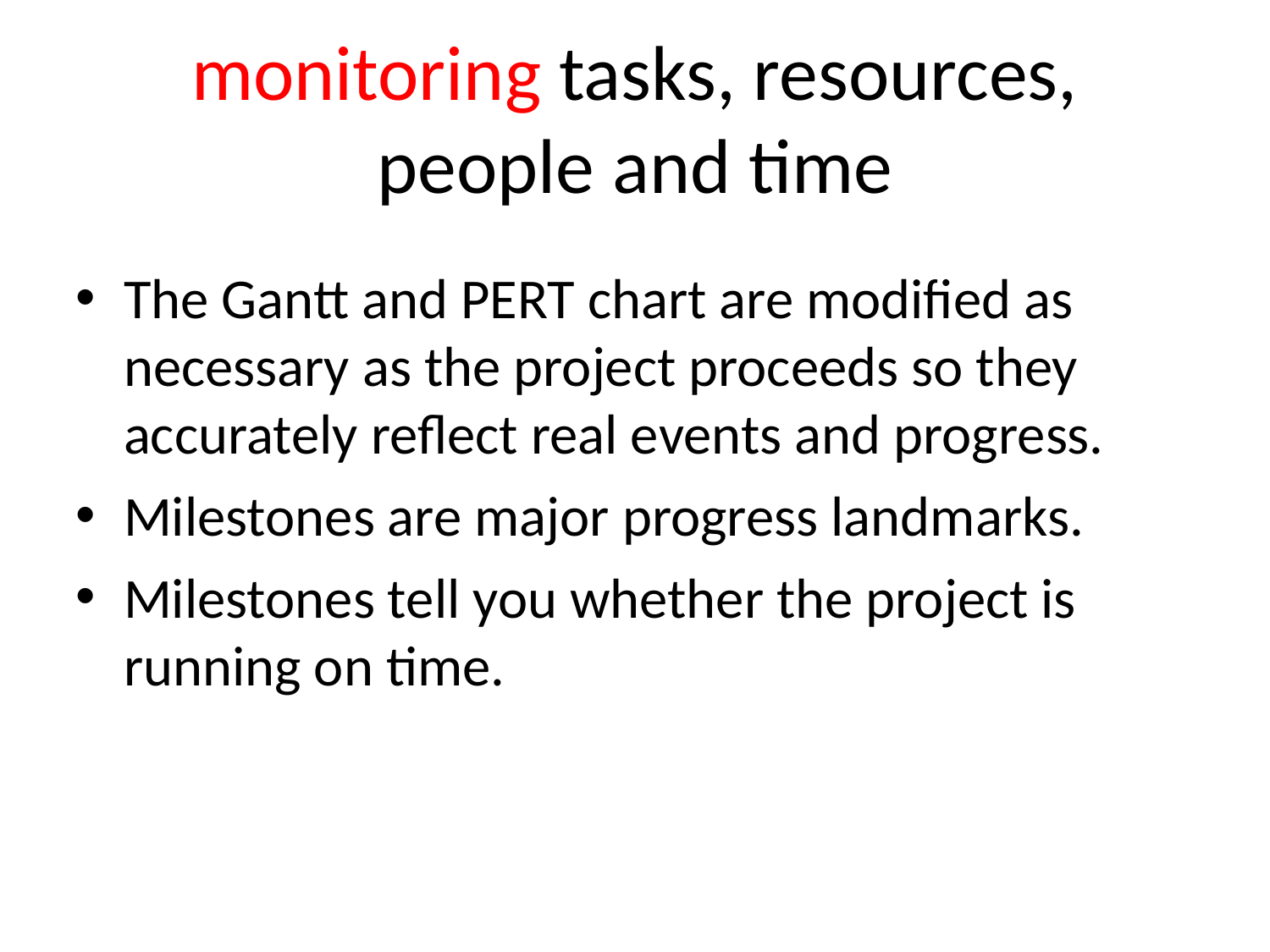

# monitoring tasks, resources, people and time
The Gantt and PERT chart are modified as necessary as the project proceeds so they accurately reflect real events and progress.
Milestones are major progress landmarks.
Milestones tell you whether the project is running on time.